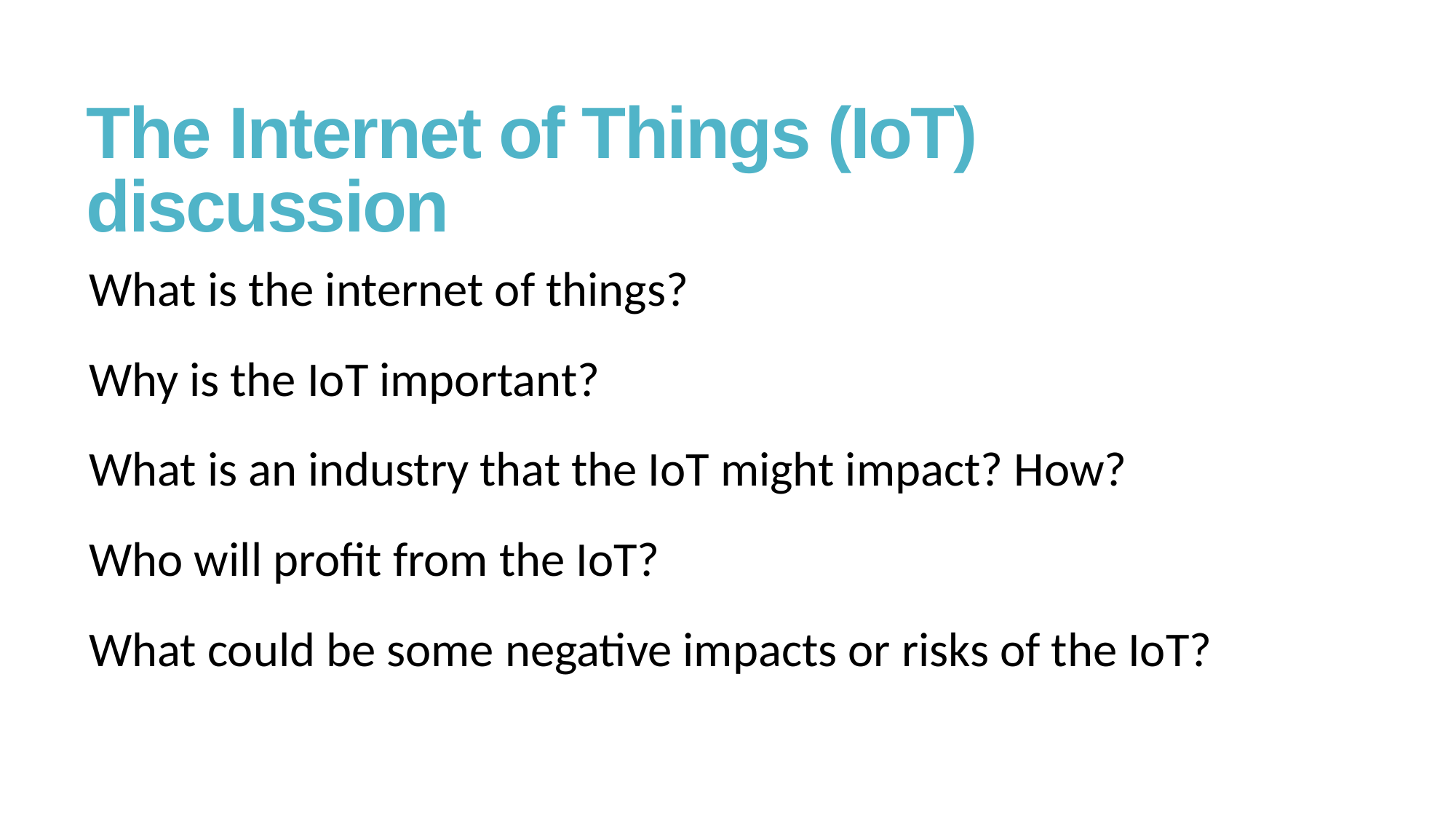

# The Internet of Things (IoT) discussion
What is the internet of things?
Why is the IoT important?
What is an industry that the IoT might impact? How?
Who will profit from the IoT?
What could be some negative impacts or risks of the IoT?